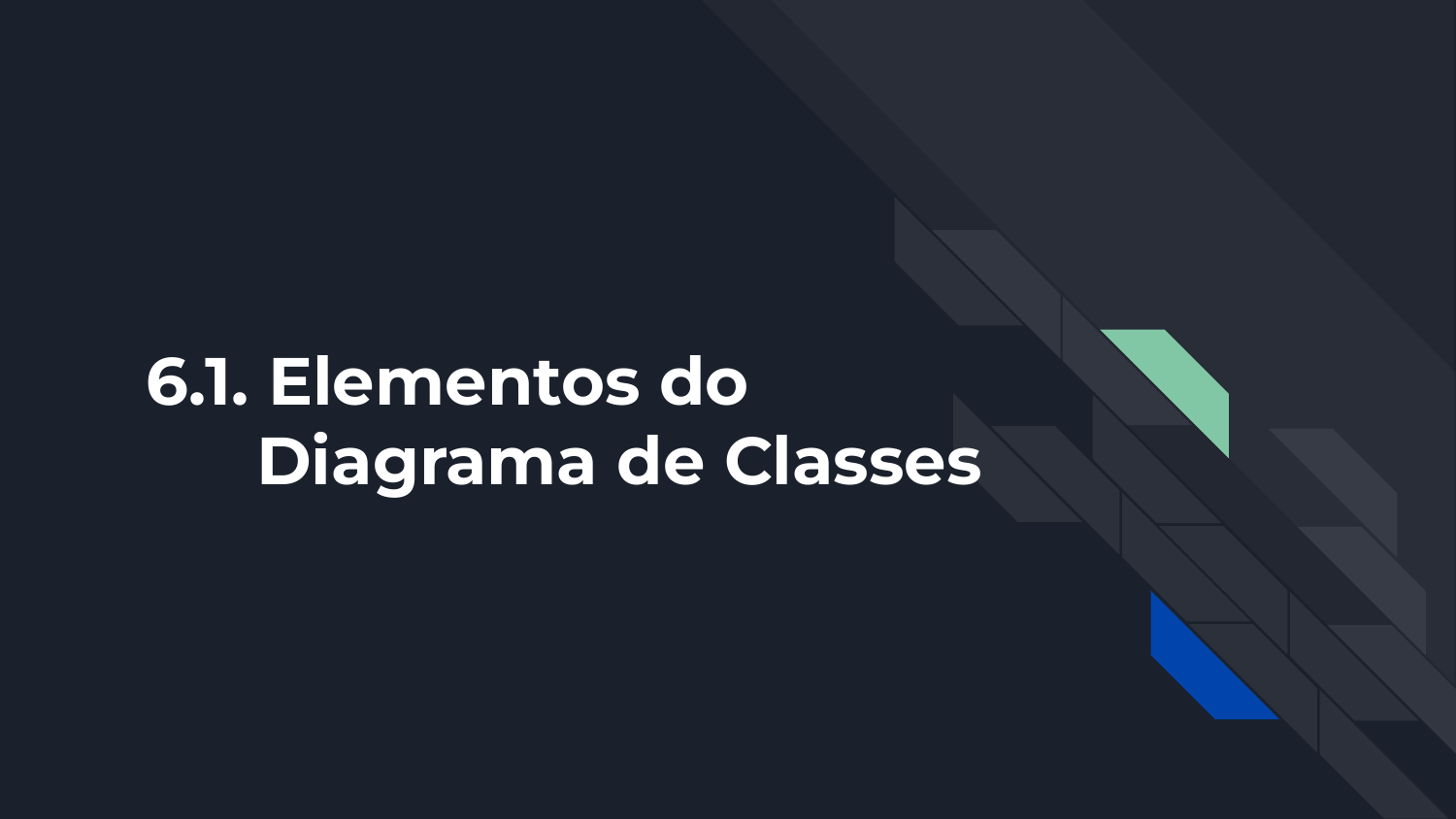

# 6.1. Elementos do
  Diagrama de Classes